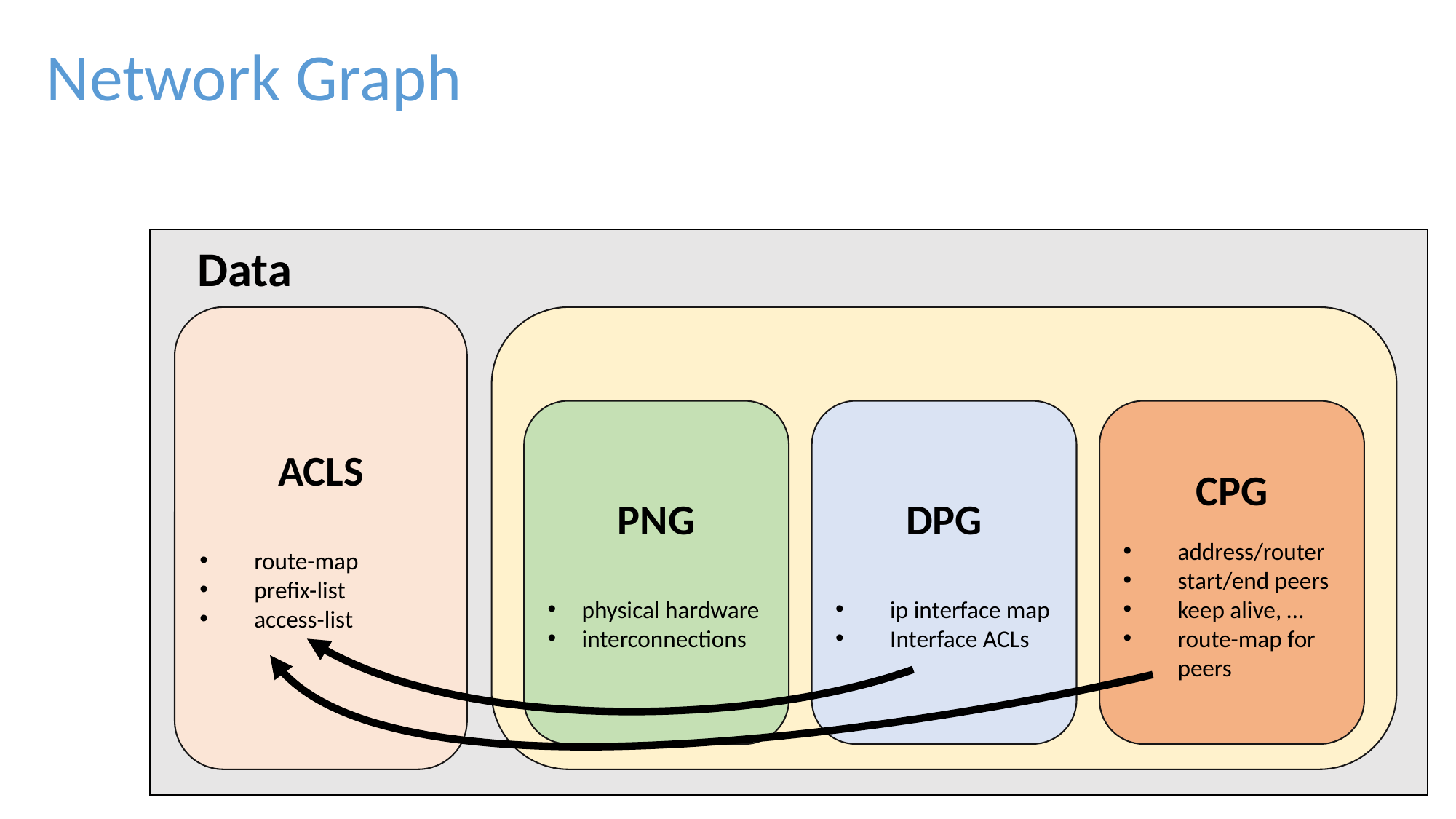

# Network Graph

ACLS

route-map
prefix-list
access-list

PNG

physical hardware
interconnections
DPG

ip interface map
Interface ACLs
CPG

address/router
start/end peers
keep alive, …
route-map for peers
Data